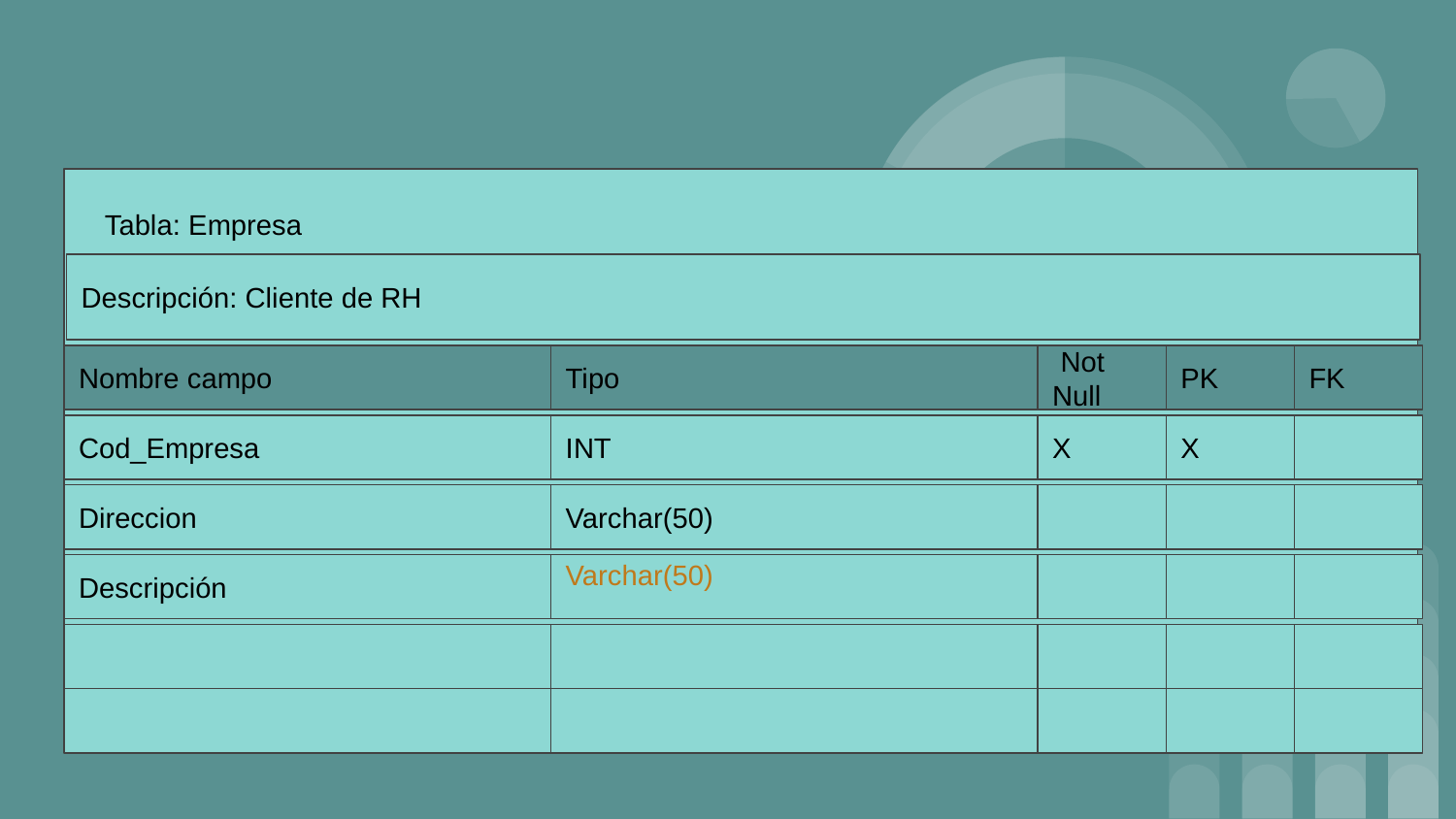

Tabla: Empresa
Descripción: Cliente de RH
Nombre campo
Tipo
 Not Null
PK
FK
Cod_Empresa
INT
X
X

Direccion
Varchar(50)

Descripción
Varchar(50)